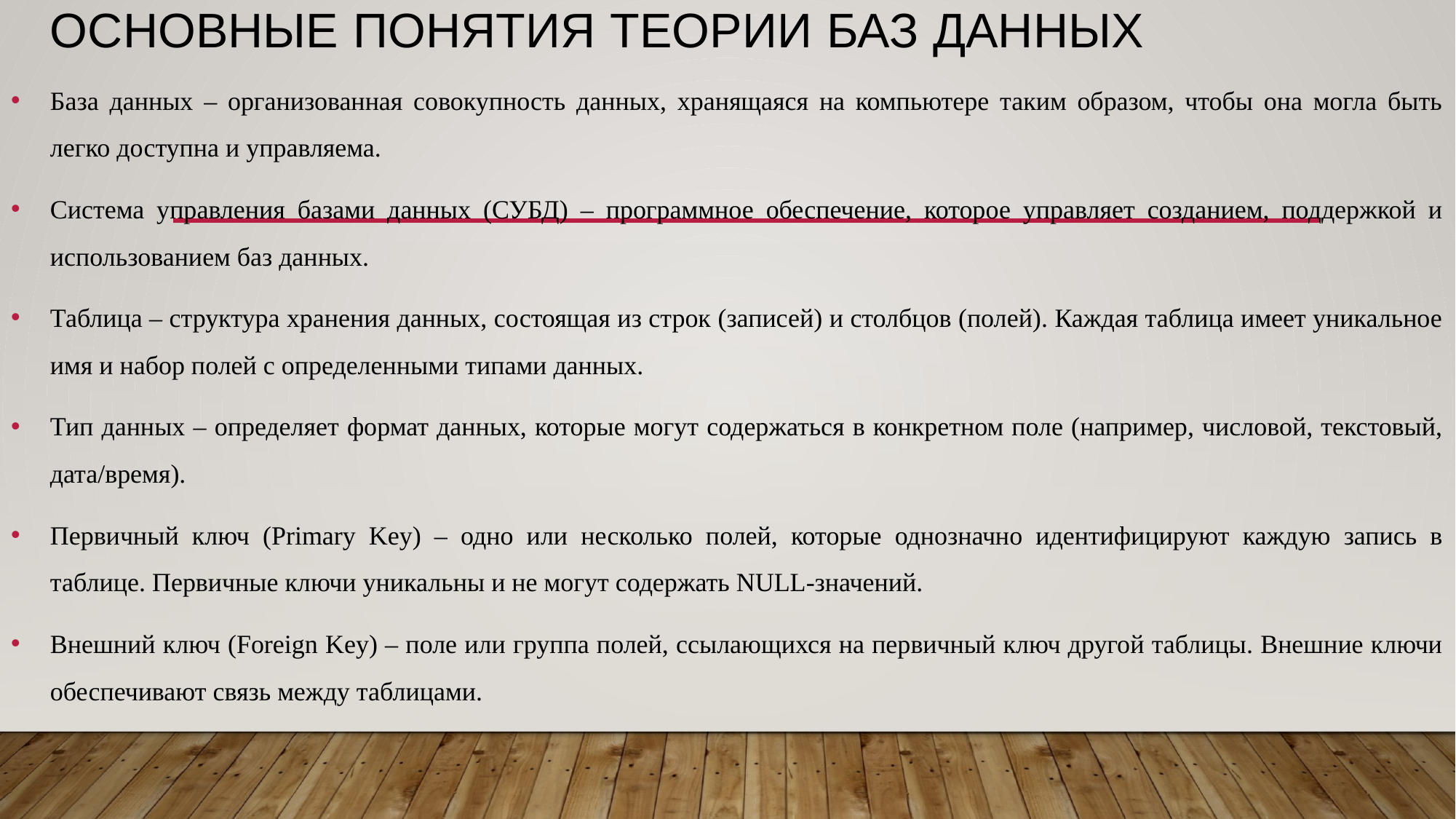

# Основные понятия теории баз данных
База данных – организованная совокупность данных, хранящаяся на компьютере таким образом, чтобы она могла быть легко доступна и управляема.
Система управления базами данных (СУБД) – программное обеспечение, которое управляет созданием, поддержкой и использованием баз данных.
Таблица – структура хранения данных, состоящая из строк (записей) и столбцов (полей). Каждая таблица имеет уникальное имя и набор полей с определенными типами данных.
Тип данных – определяет формат данных, которые могут содержаться в конкретном поле (например, числовой, текстовый, дата/время).
Первичный ключ (Primary Key) – одно или несколько полей, которые однозначно идентифицируют каждую запись в таблице. Первичные ключи уникальны и не могут содержать NULL-значений.
Внешний ключ (Foreign Key) – поле или группа полей, ссылающихся на первичный ключ другой таблицы. Внешние ключи обеспечивают связь между таблицами.